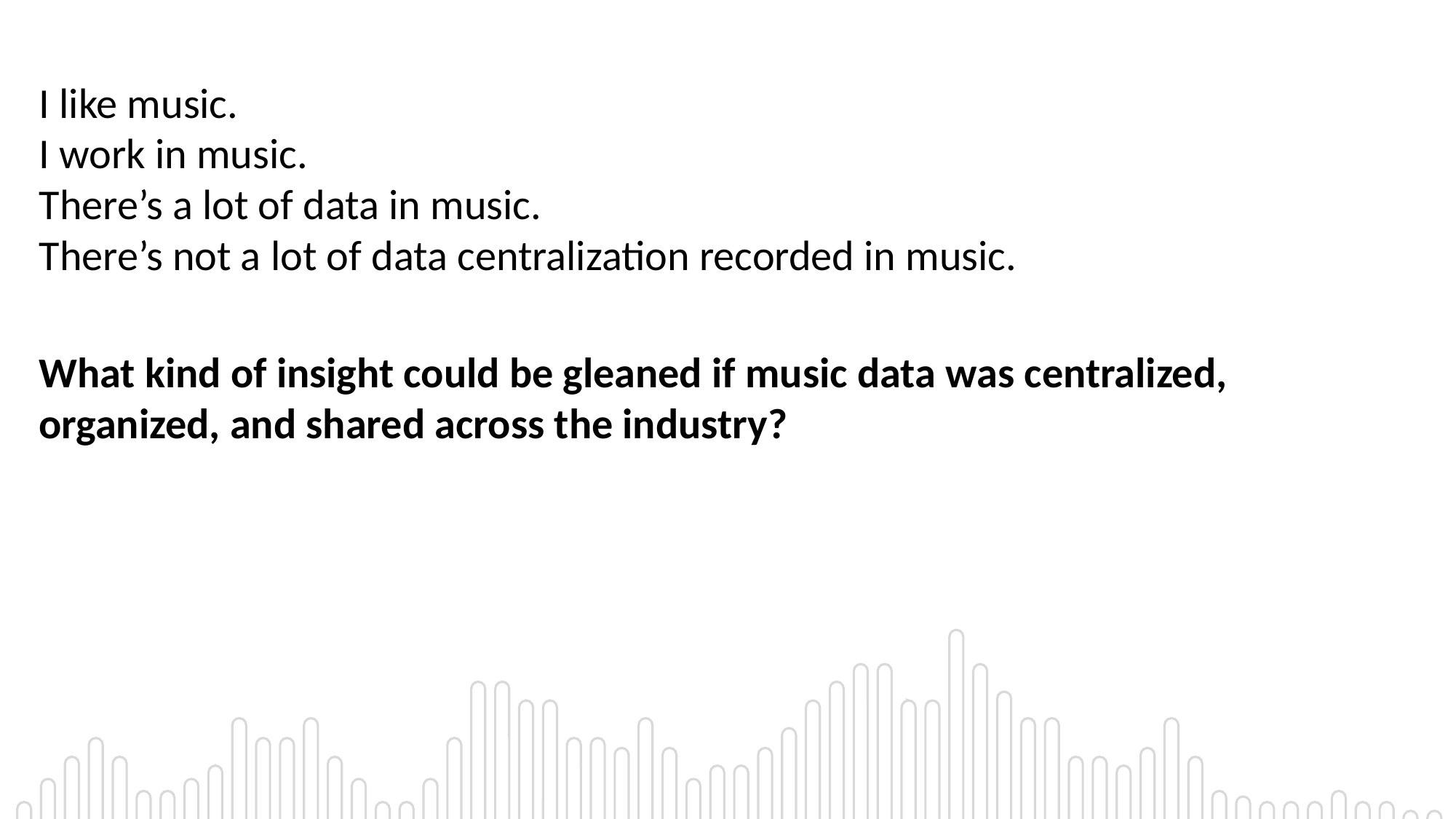

I like music.
I work in music.
There’s a lot of data in music.
There’s not a lot of data centralization recorded in music.
What kind of insight could be gleaned if music data was centralized, organized, and shared across the industry?